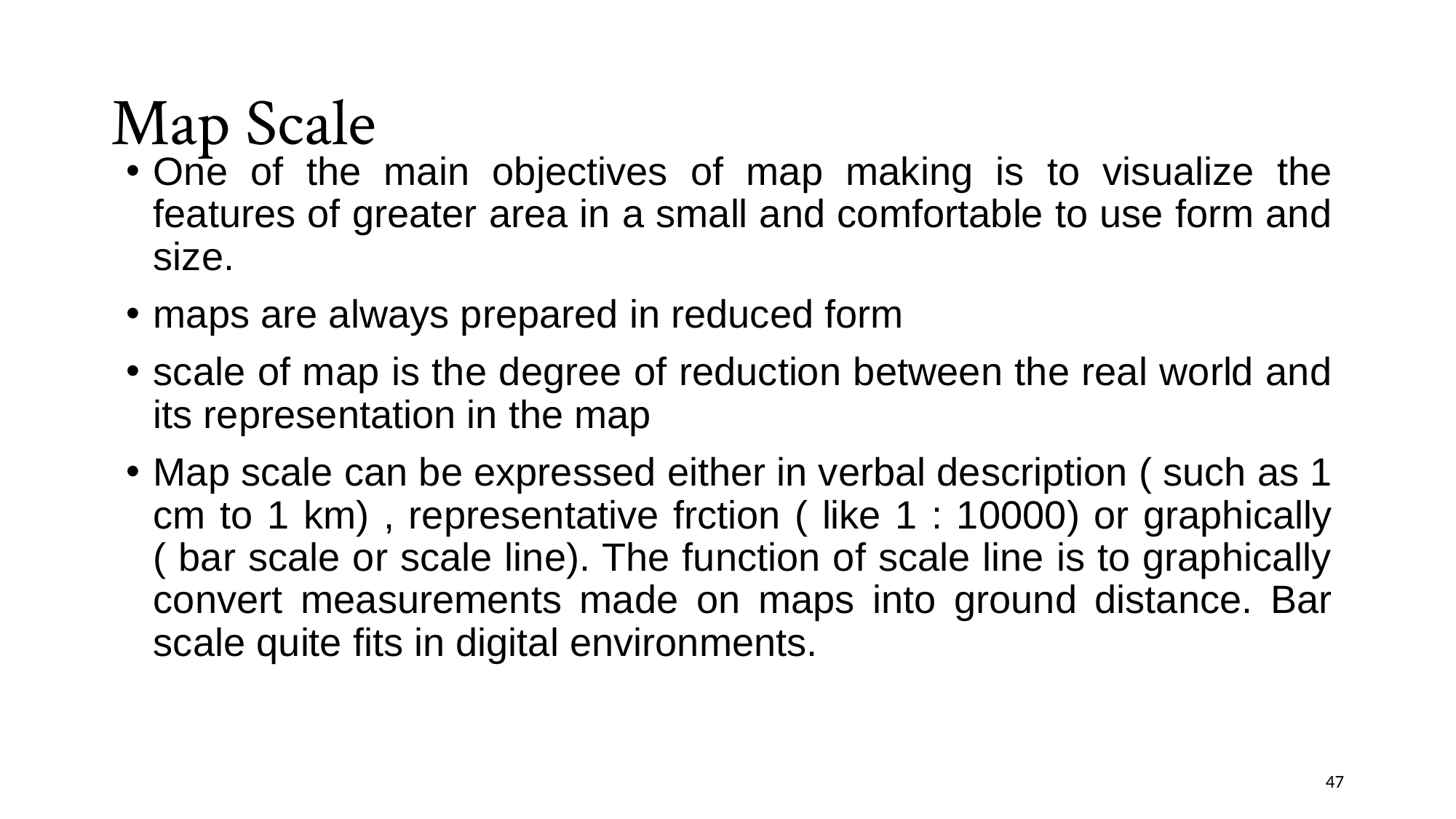

# Map Scale
One of the main objectives of map making is to visualize the features of greater area in a small and comfortable to use form and size.
maps are always prepared in reduced form
scale of map is the degree of reduction between the real world and its representation in the map
Map scale can be expressed either in verbal description ( such as 1 cm to 1 km) , representative frction ( like 1 : 10000) or graphically ( bar scale or scale line). The function of scale line is to graphically convert measurements made on maps into ground distance. Bar scale quite fits in digital environments.
47